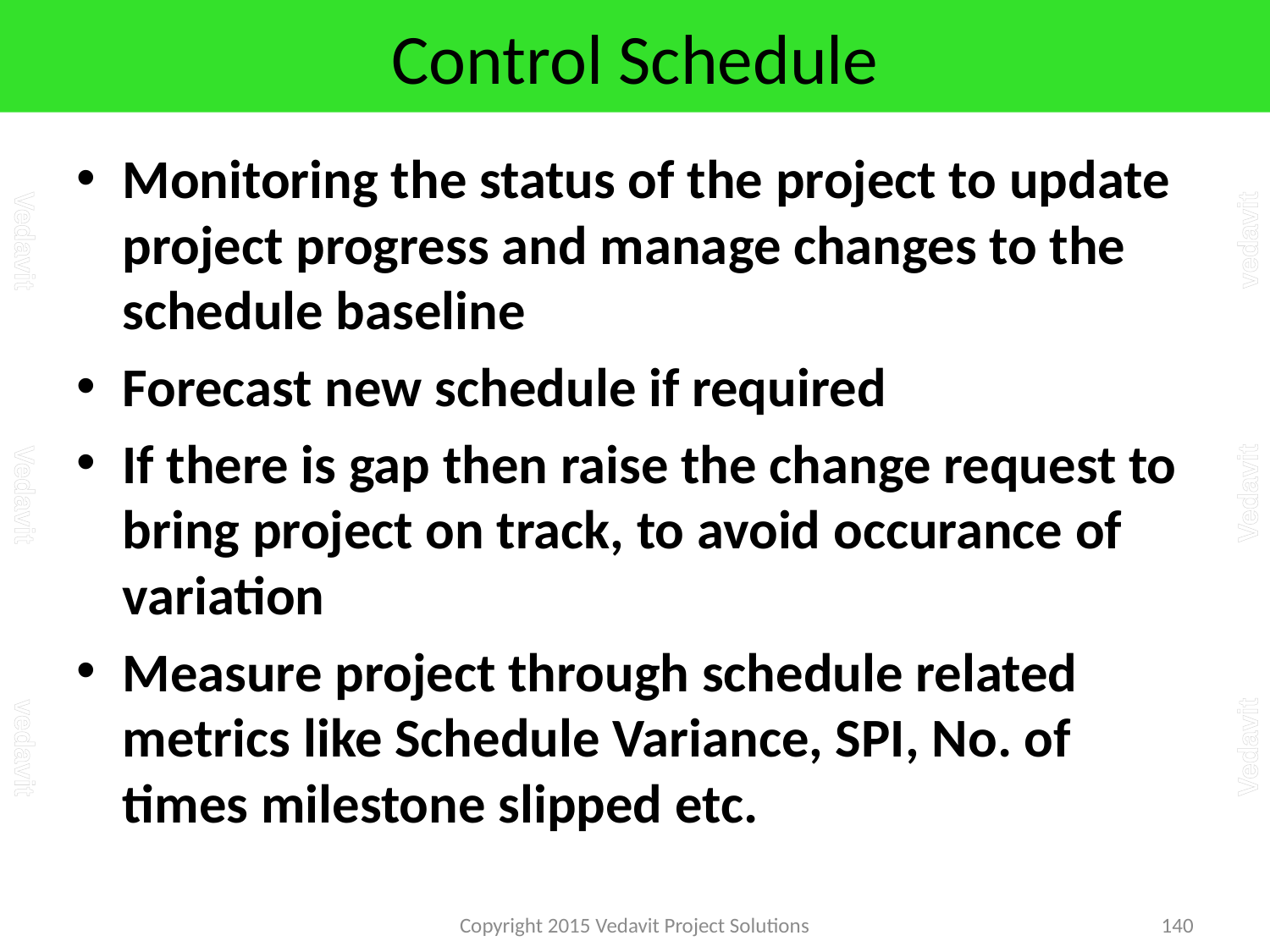

# Control Schedule
Monitoring the status of the project to update project progress and manage changes to the schedule baseline
Forecast new schedule if required
If there is gap then raise the change request to bring project on track, to avoid occurance of variation
Measure project through schedule related metrics like Schedule Variance, SPI, No. of times milestone slipped etc.

Copyright 2015 Vedavit Project Solutions
140